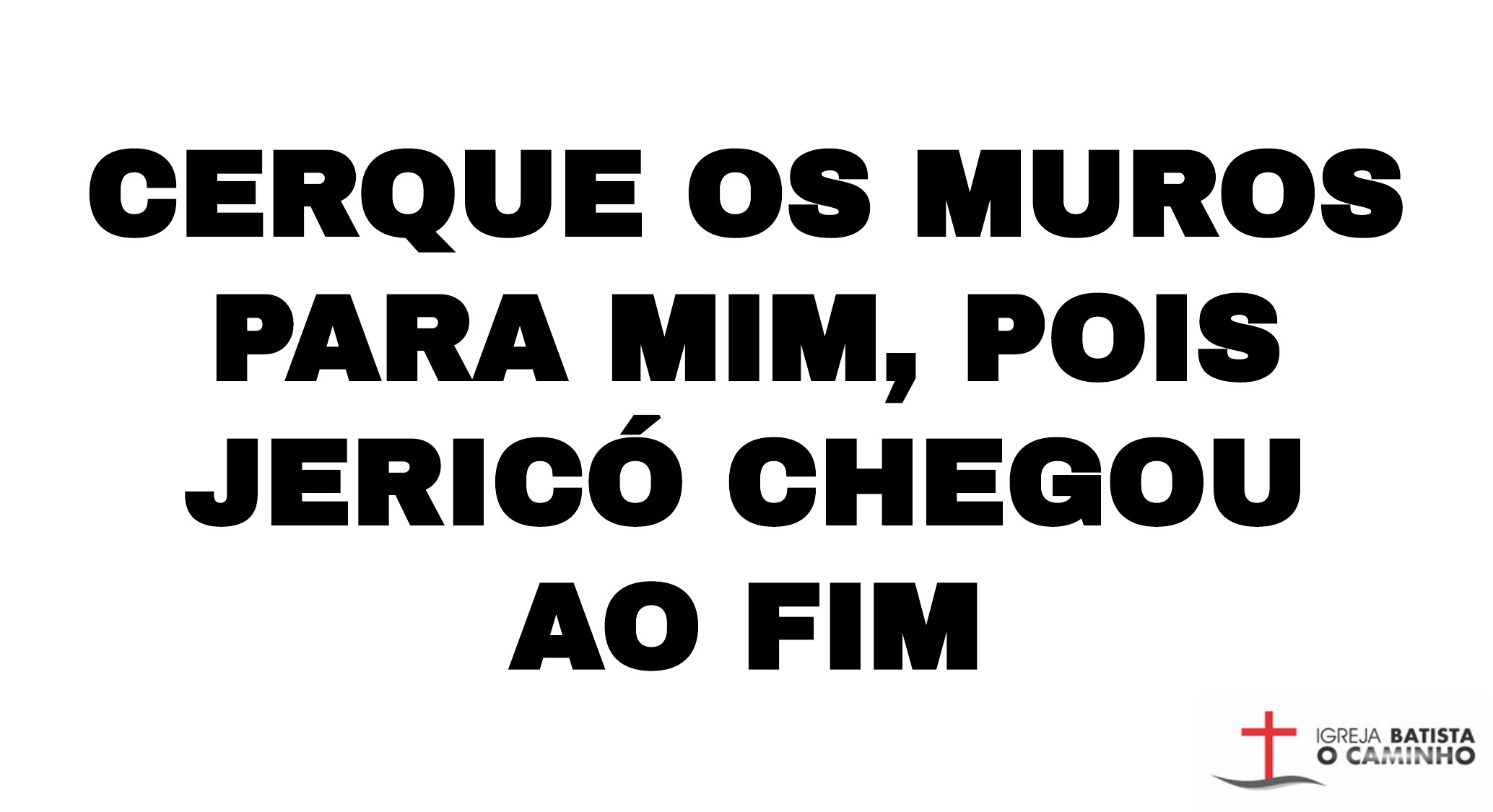

CERQUE OS MUROS PARA MIM, POIS JERICÓ CHEGOU AO FIM